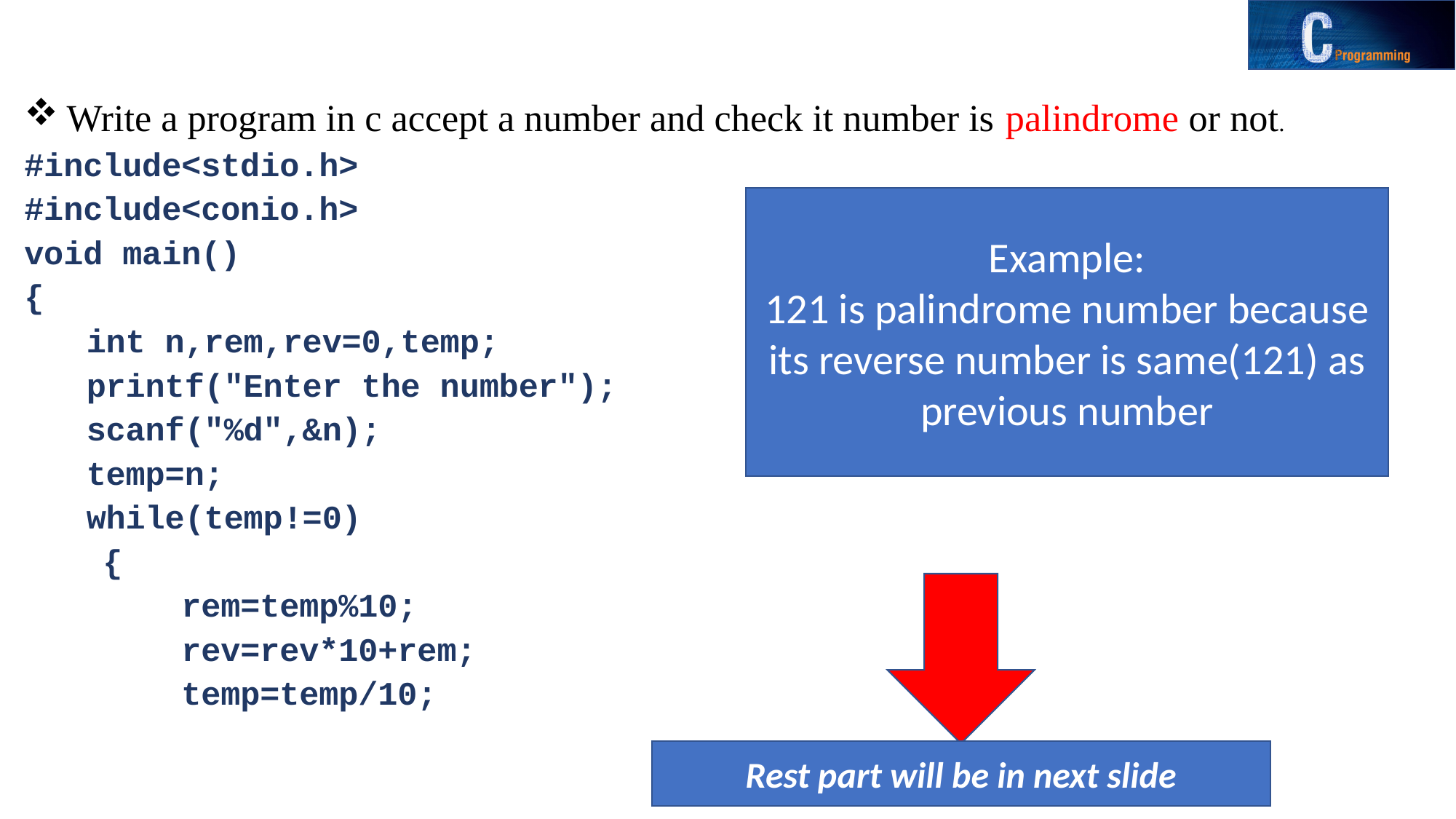

Write a program in c accept a number and check it number is palindrome or not.
#include<stdio.h>
#include<conio.h>
void main()
{
	int n,rem,rev=0,temp;
	printf("Enter the number");
	scanf("%d",&n);
	temp=n;
	while(temp!=0)
    {
        rem=temp%10;
        rev=rev*10+rem;
        temp=temp/10;

Example:
121 is palindrome number because its reverse number is same(121) as previous number

Rest part will be in next slide